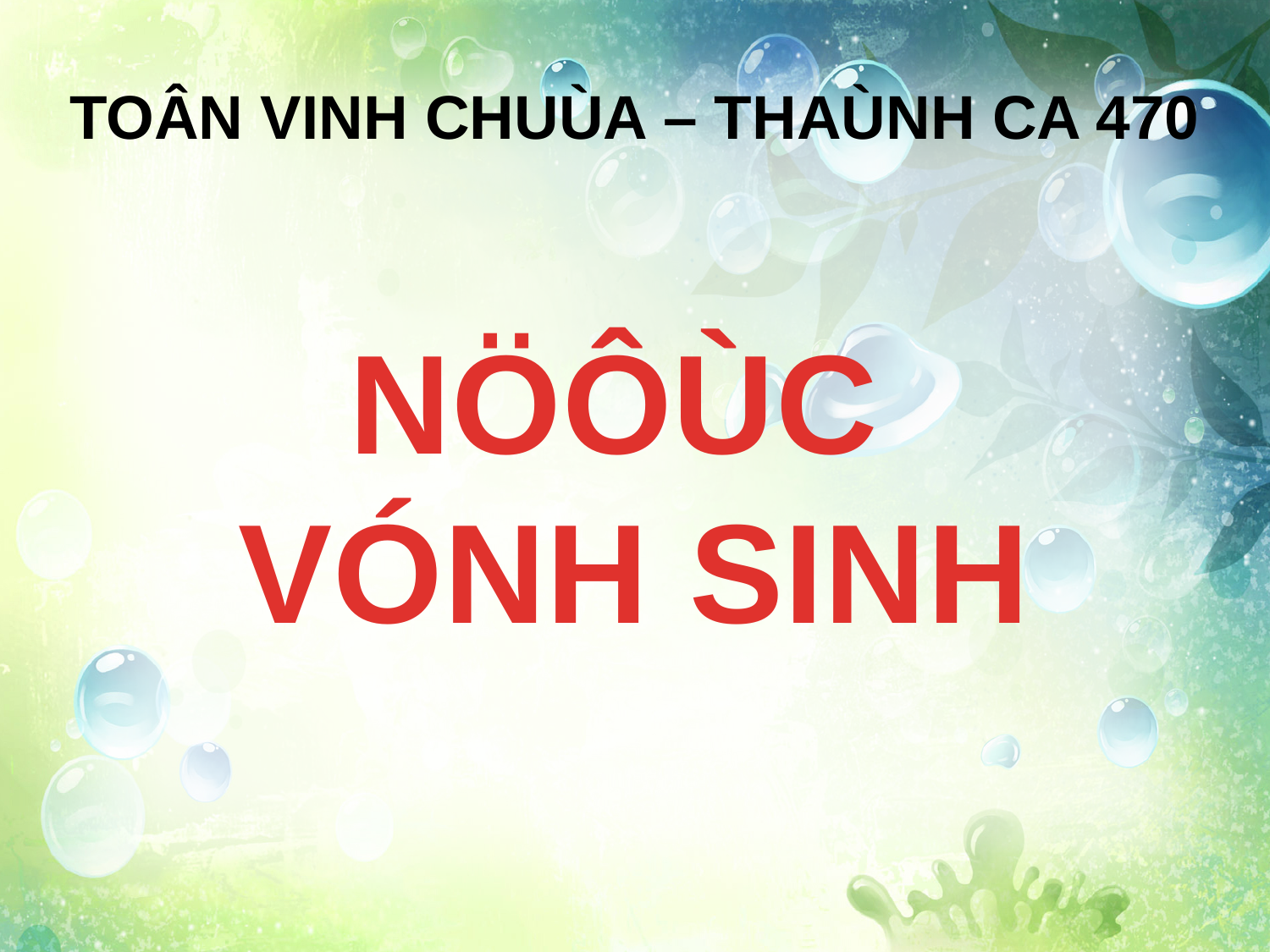

TOÂN VINH CHUÙA – THAÙNH CA 470
NÖÔÙC
VÓNH SINH